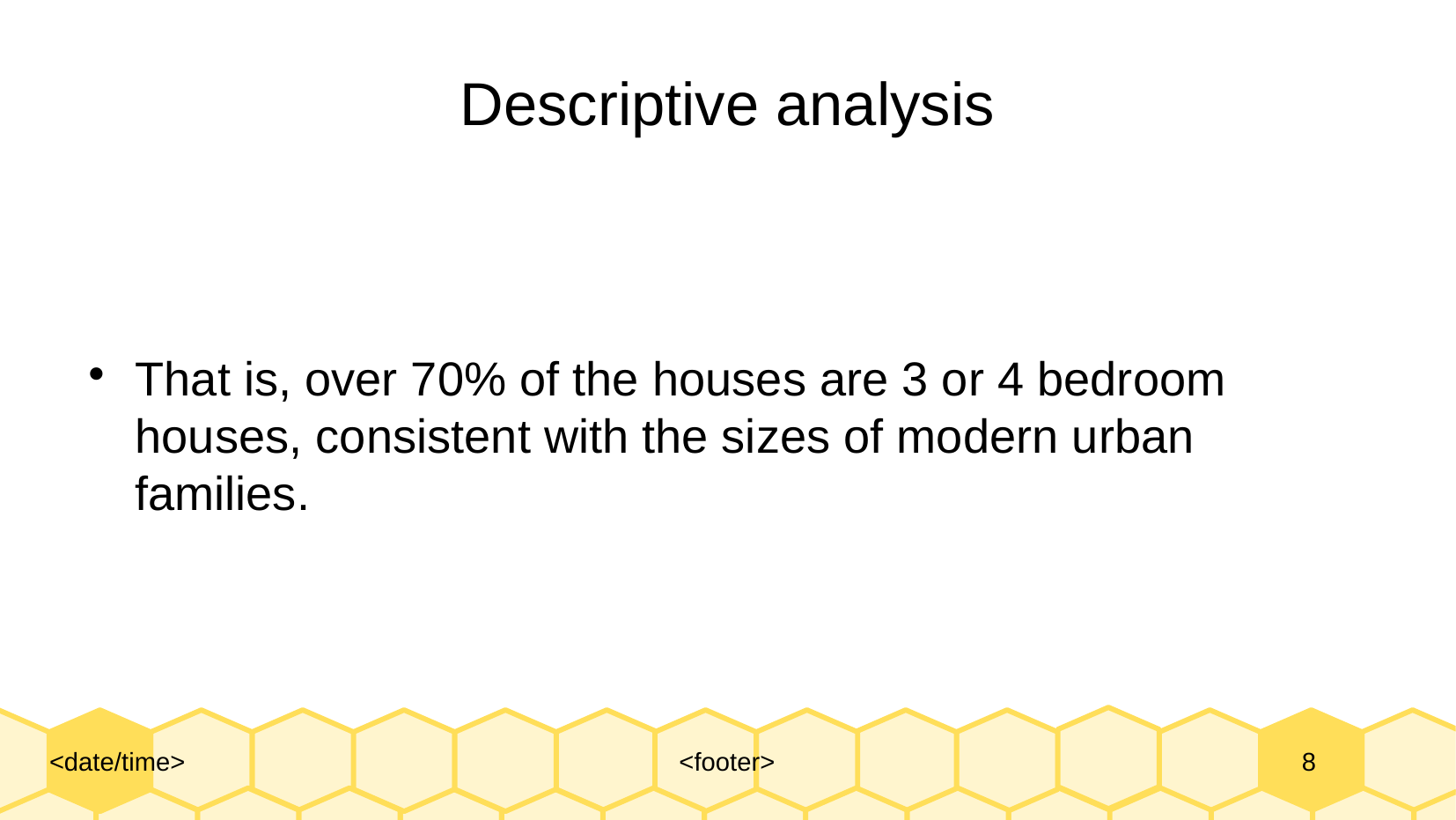

# Descriptive analysis

That is, over 70% of the houses are 3 or 4 bedroom houses, consistent with the sizes of modern urban families.